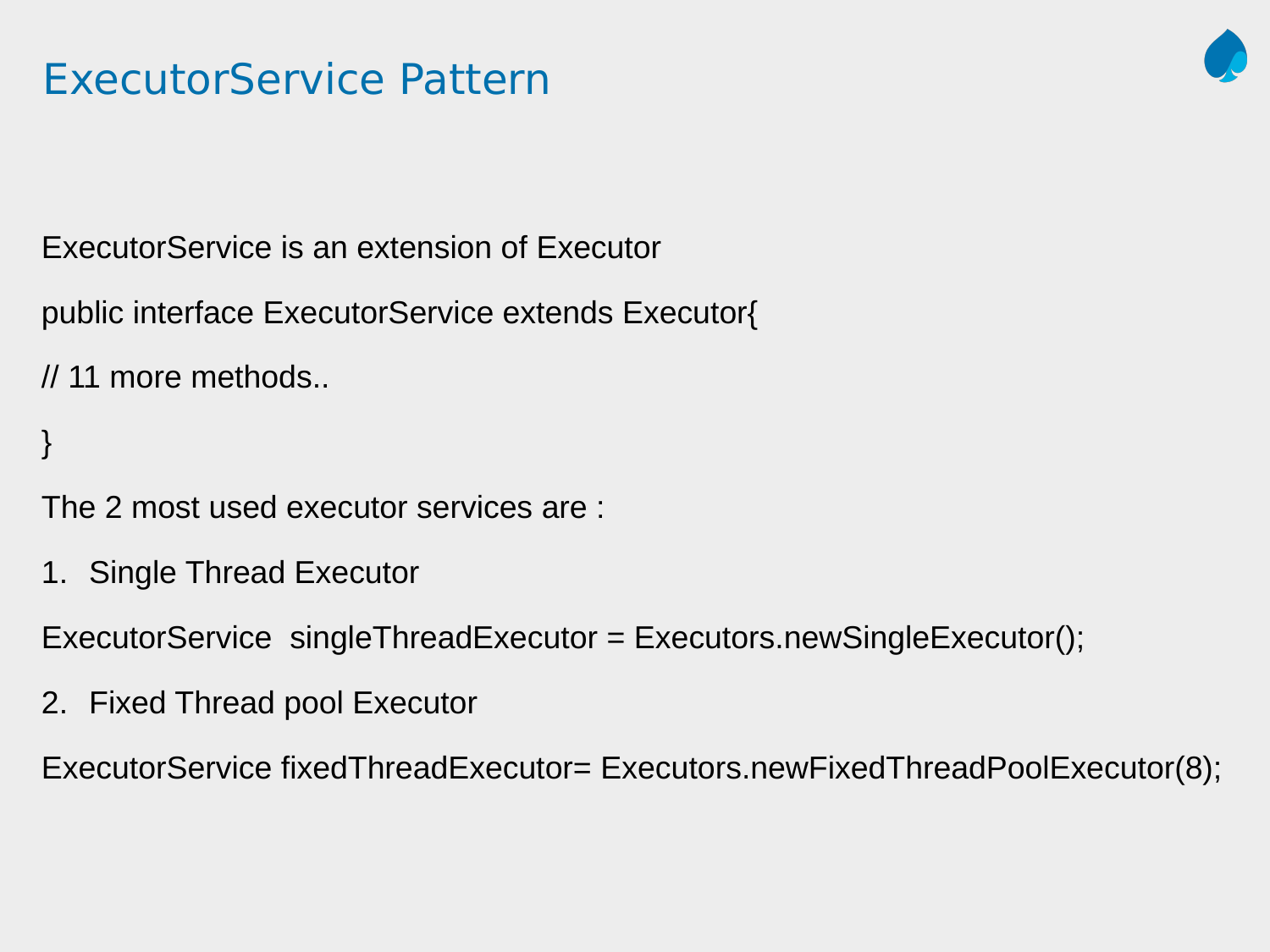

# ExecutorService Pattern
ExecutorService is an extension of Executor
public interface ExecutorService extends Executor{
// 11 more methods..
}
The 2 most used executor services are :
Single Thread Executor
ExecutorService  singleThreadExecutor = Executors.newSingleExecutor();
Fixed Thread pool Executor
ExecutorService fixedThreadExecutor= Executors.newFixedThreadPoolExecutor(8);